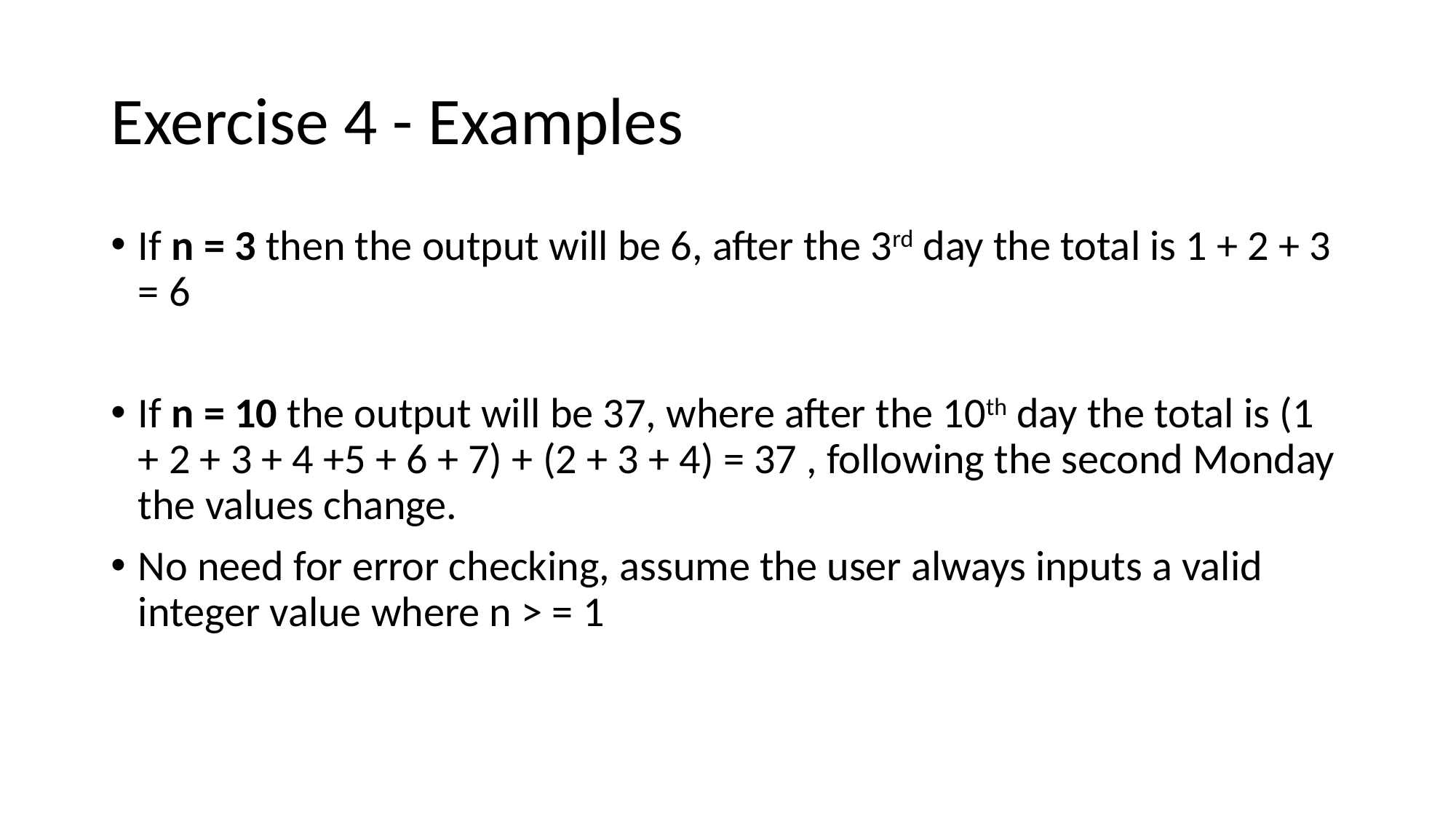

# Exercise 4 - Examples
If n = 3 then the output will be 6, after the 3rd day the total is 1 + 2 + 3 = 6

If n = 10 the output will be 37, where after the 10th day the total is (1 + 2 + 3 + 4 +5 + 6 + 7) + (2 + 3 + 4) = 37 , following the second Monday the values change.
No need for error checking, assume the user always inputs a valid integer value where n > = 1